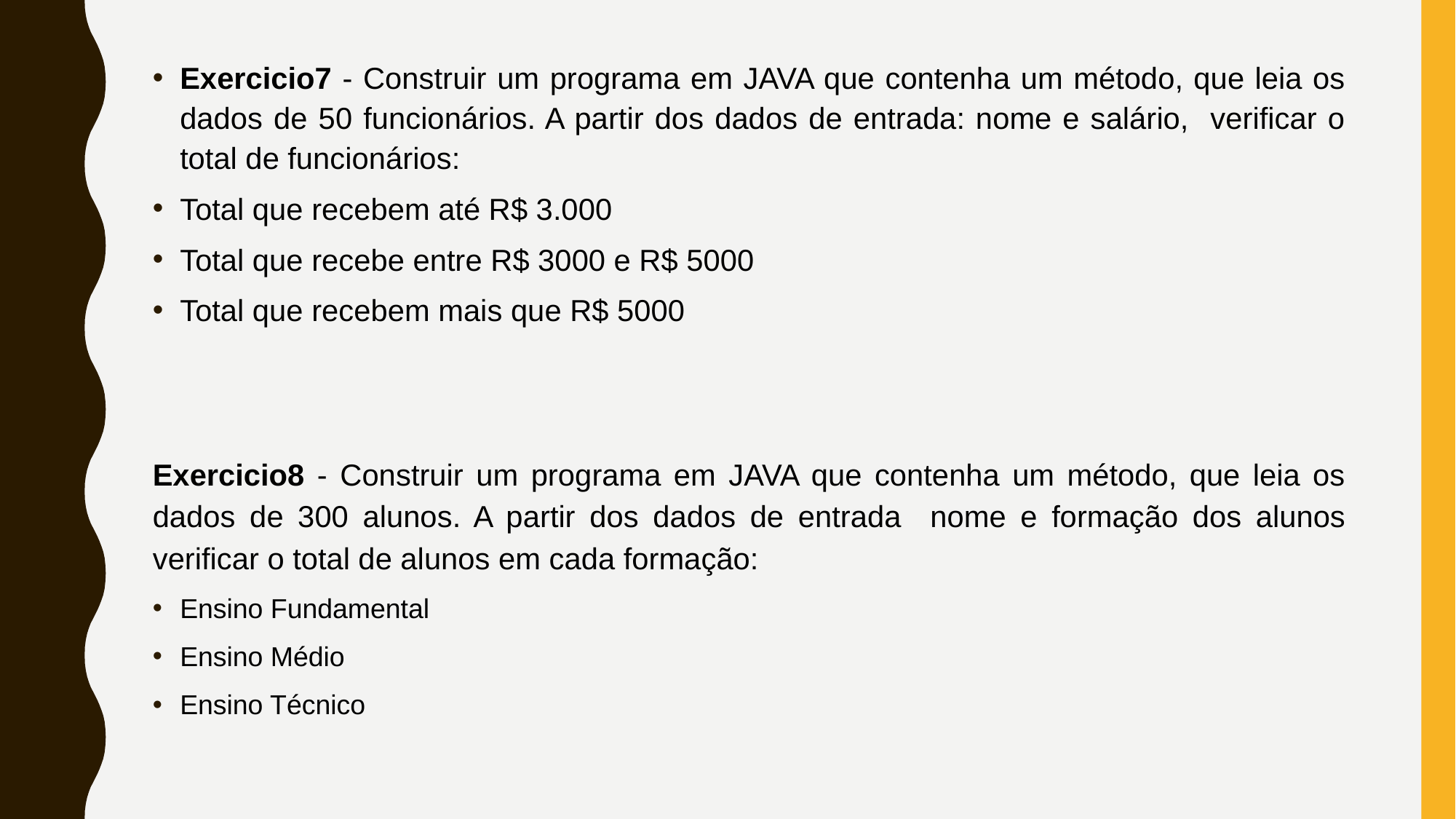

Exercicio7 - Construir um programa em JAVA que contenha um método, que leia os dados de 50 funcionários. A partir dos dados de entrada: nome e salário,  verificar o total de funcionários:
Total que recebem até R$ 3.000
Total que recebe entre R$ 3000 e R$ 5000
Total que recebem mais que R$ 5000
Exercicio8 - Construir um programa em JAVA que contenha um método, que leia os dados de 300 alunos. A partir dos dados de entrada  nome e formação dos alunos verificar o total de alunos em cada formação:
Ensino Fundamental
Ensino Médio
Ensino Técnico